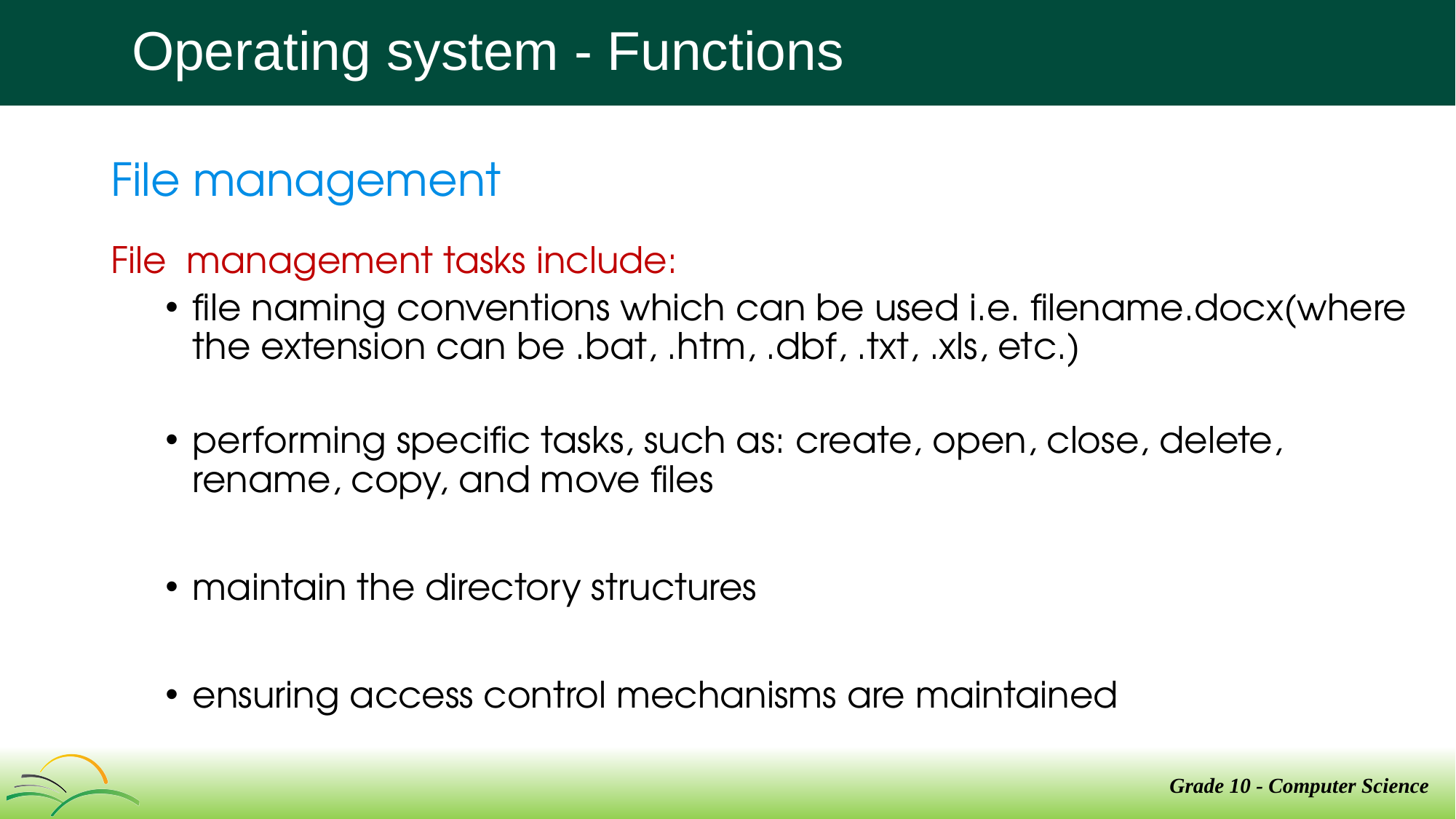

# Operating system - Functions
File management
File  management tasks include:
file naming conventions which can be used i.e. filename.docx(where the extension can be .bat, .htm, .dbf, .txt, .xls, etc.)

performing specific tasks, such as: create, open, close, delete, rename, copy, and move files

maintain the directory structures

ensuring access control mechanisms are maintained